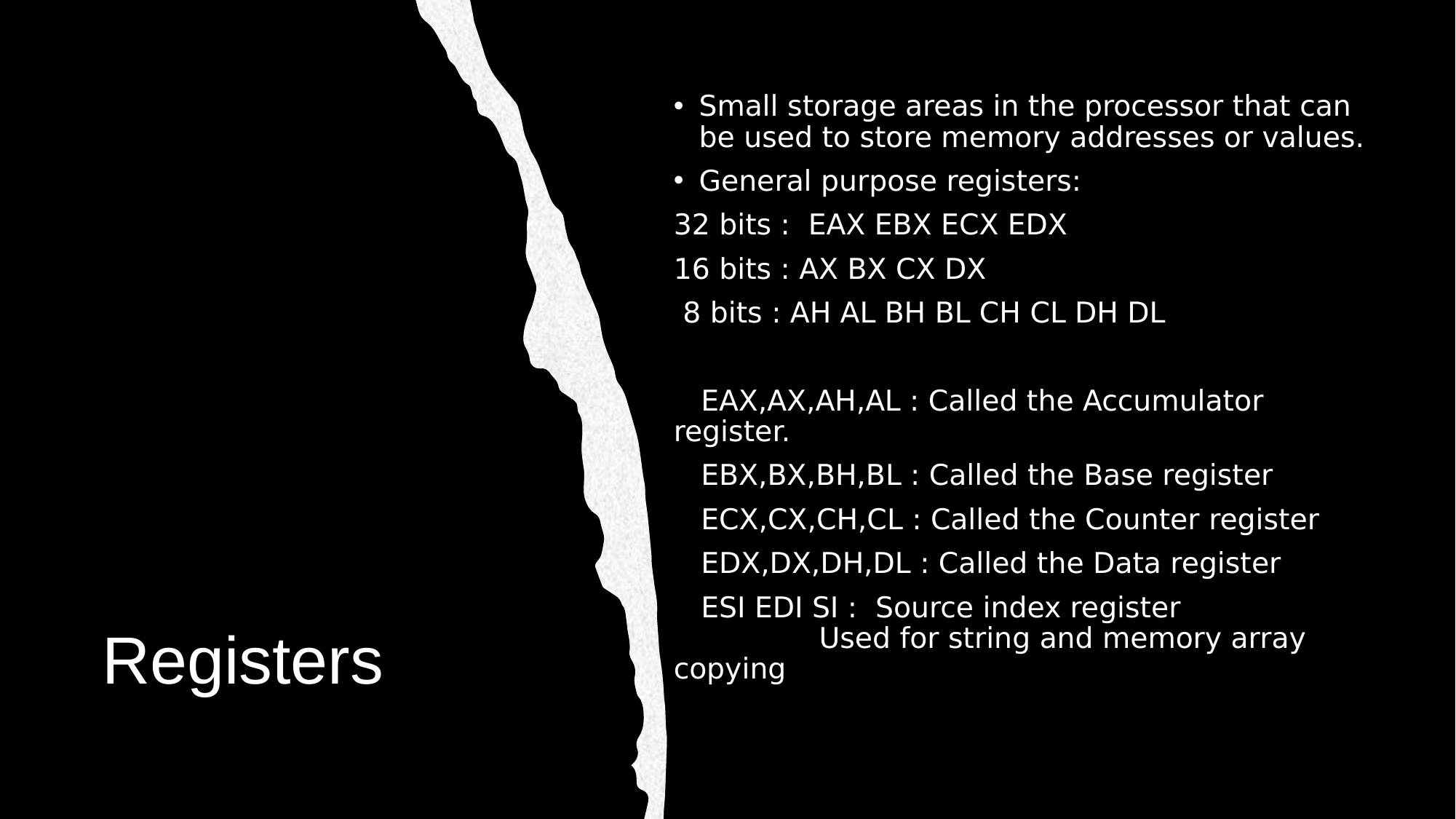

Small storage areas in the processor that can be used to store memory addresses or values.
General purpose registers:
32 bits :  EAX EBX ECX EDX
16 bits : AX BX CX DX
 8 bits : AH AL BH BL CH CL DH DL

   EAX,AX,AH,AL : Called the Accumulator register.
   EBX,BX,BH,BL : Called the Base register
   ECX,CX,CH,CL : Called the Counter register
   EDX,DX,DH,DL : Called the Data register
   ESI EDI SI :  Source index register
                Used for string and memory array copying

# Registers